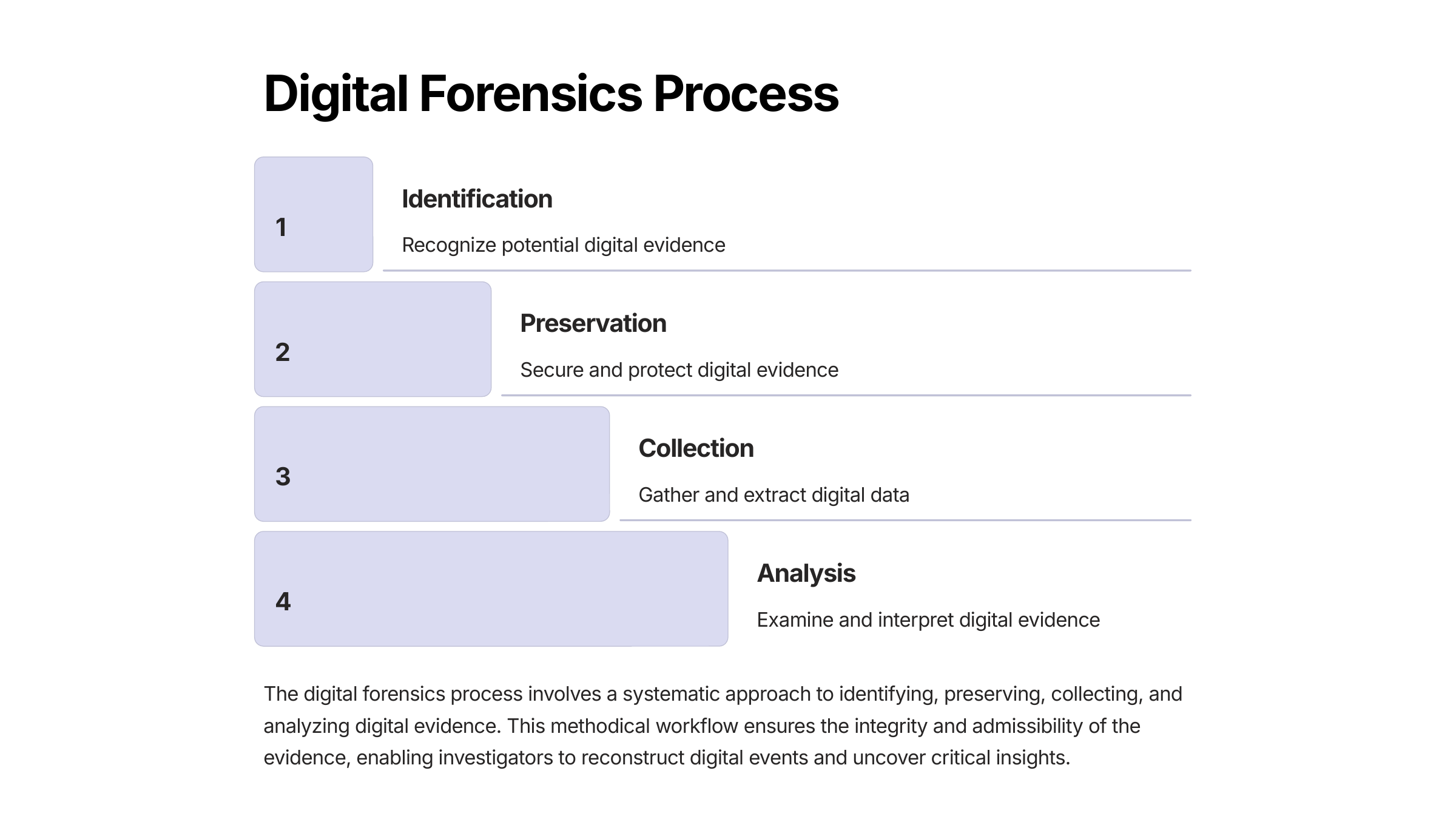

Digital Forensics Process

Identification
1
Recognize potential digital evidence

Preservation
2
Secure and protect digital evidence

Collection
3
Gather and extract digital data

Analysis
4
Examine and interpret digital evidence
The digital forensics process involves a systematic approach to identifying, preserving, collecting, and analyzing digital evidence. This methodical workflow ensures the integrity and admissibility of the evidence, enabling investigators to reconstruct digital events and uncover critical insights.